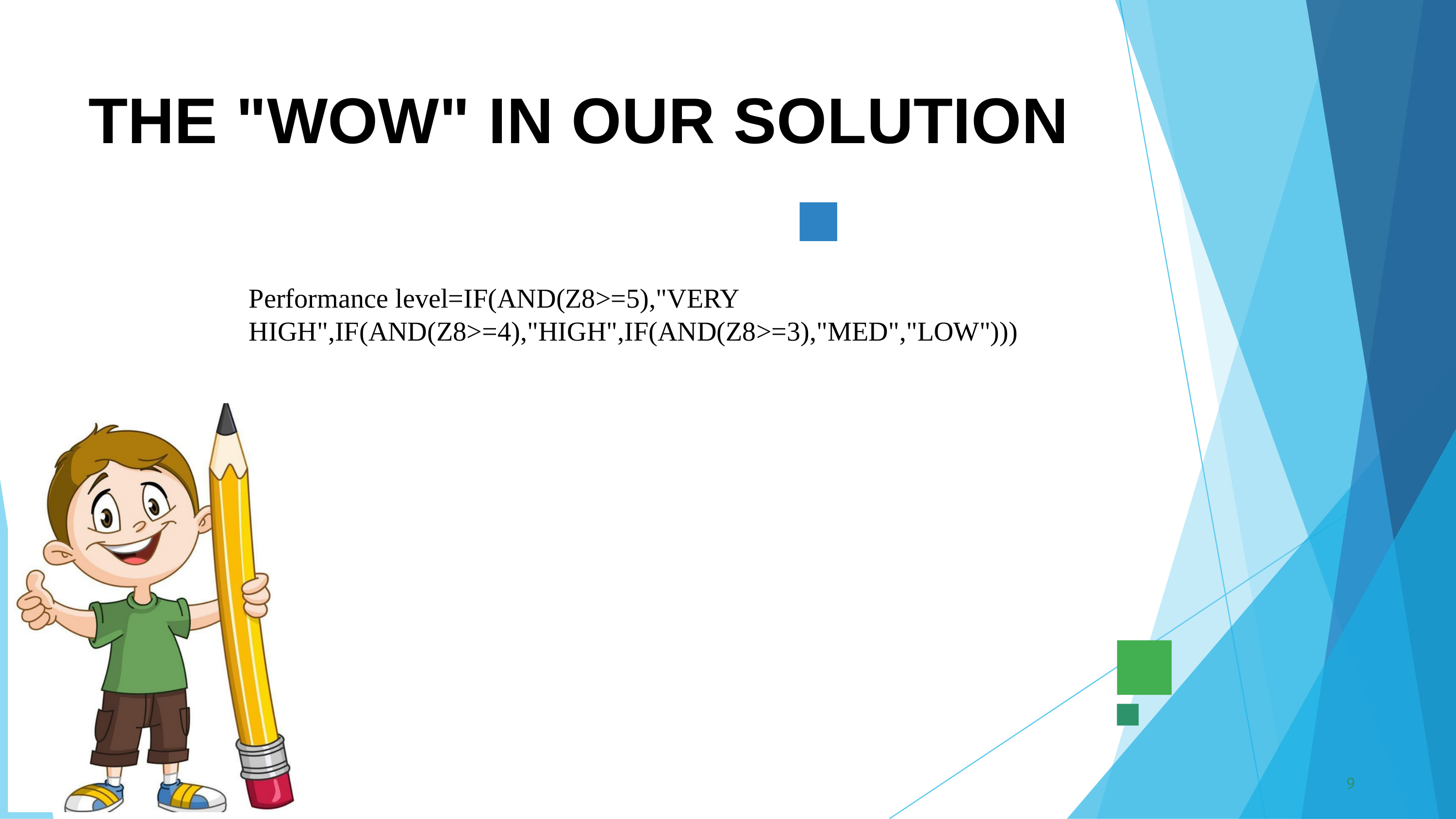

THE "WOW" IN OUR SOLUTION

Performance level=IF(AND(Z8>=5),"VERY HIGH",IF(AND(Z8>=4),"HIGH",IF(AND(Z8>=3),"MED","LOW")))

9
3/21/2024  Annual Review